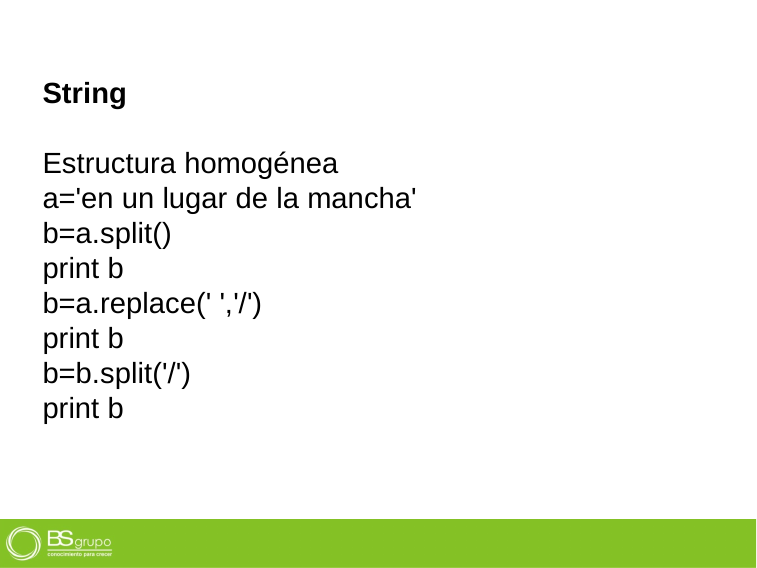

String

Estructura homogénea
a='en un lugar de la mancha'
b=a.split()
print b
b=a.replace(' ','/')
print b
b=b.split('/')
print b